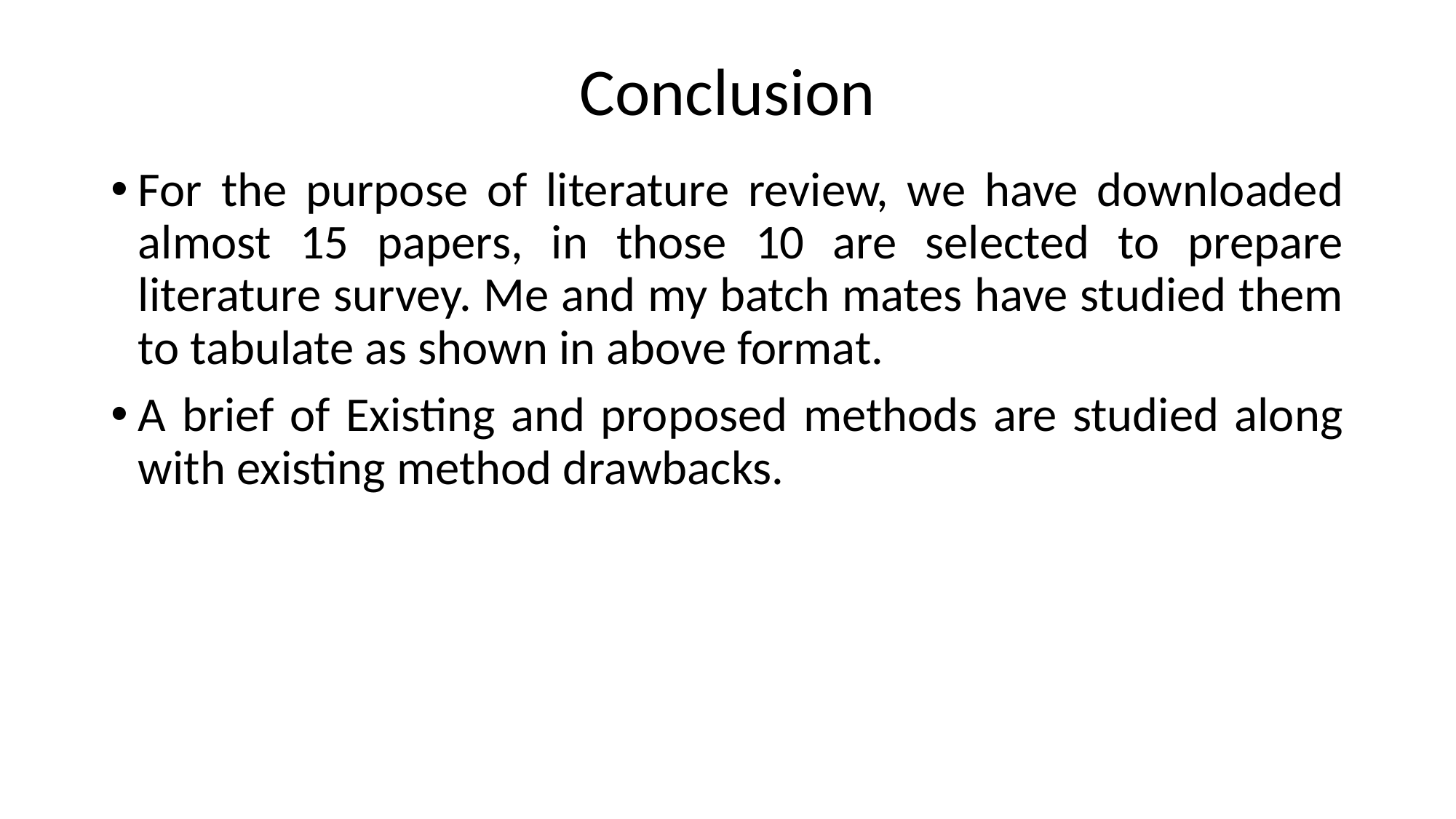

# Conclusion
For the purpose of literature review, we have downloaded almost 15 papers, in those 10 are selected to prepare literature survey. Me and my batch mates have studied them to tabulate as shown in above format.
A brief of Existing and proposed methods are studied along with existing method drawbacks.